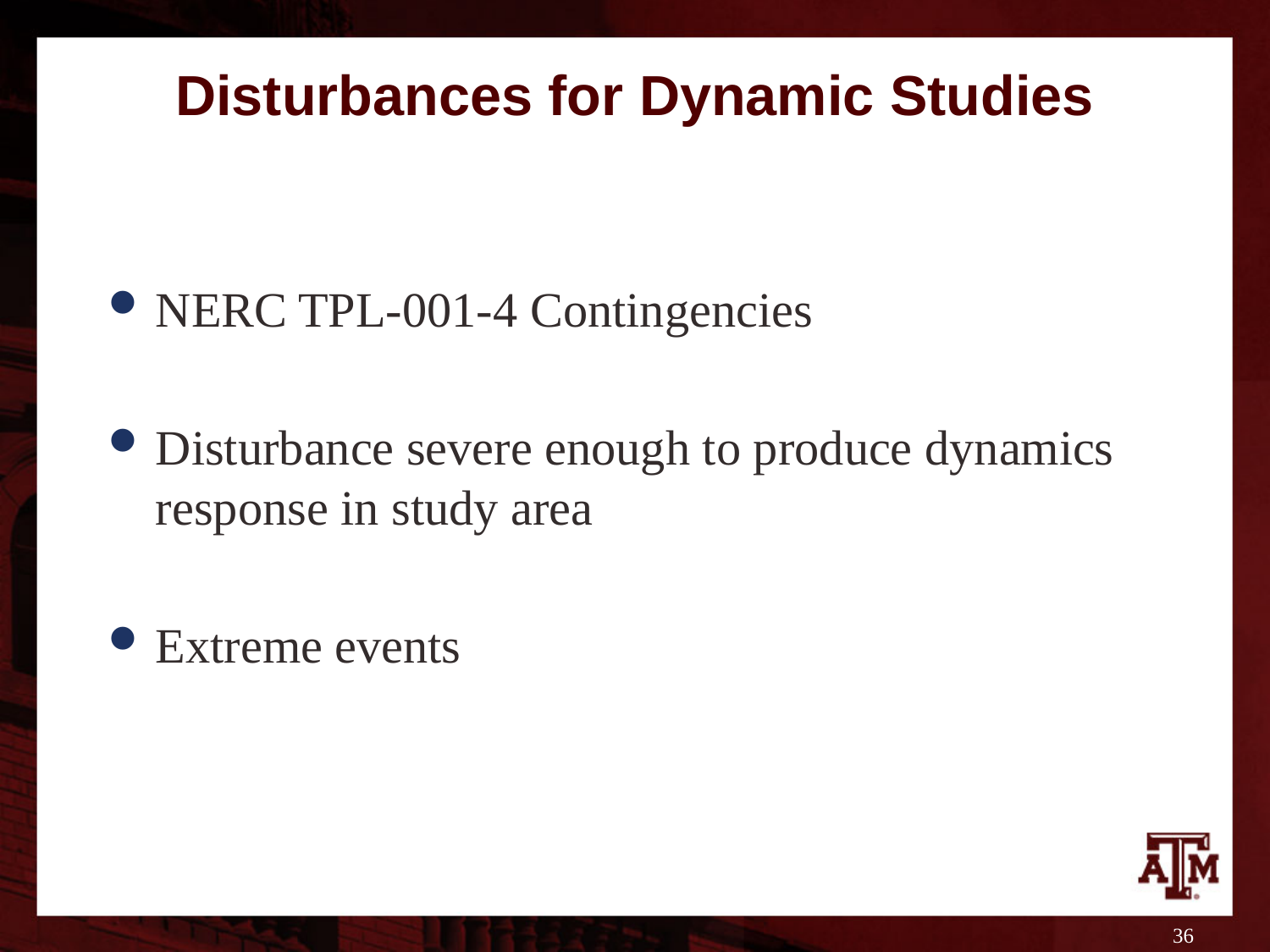

# Disturbances for Dynamic Studies
NERC TPL-001-4 Contingencies

Disturbance severe enough to produce dynamics response in study area

Extreme events

36